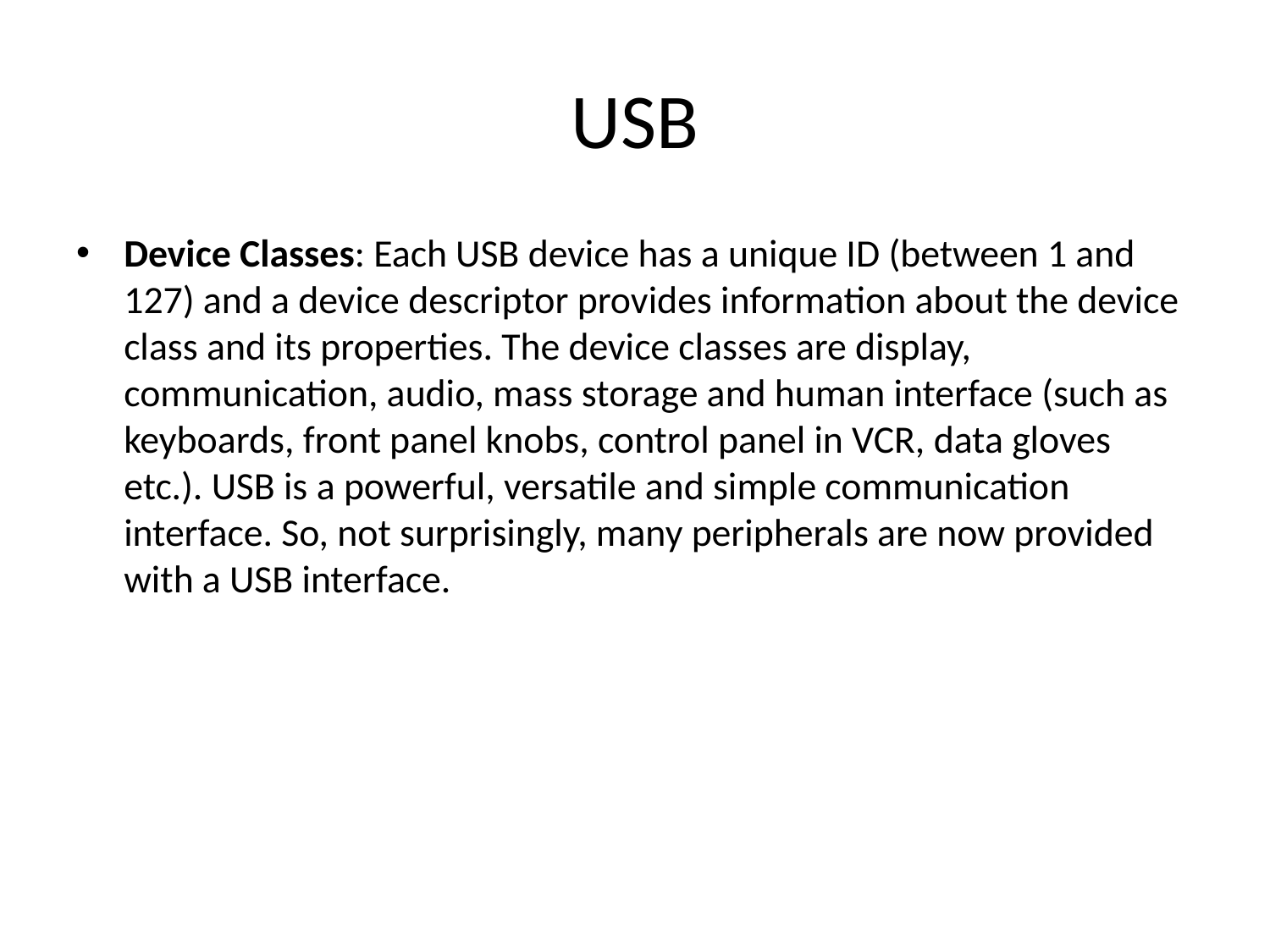

# USB
Device Classes: Each USB device has a unique ID (between 1 and 127) and a device descriptor provides information about the device class and its properties. The device classes are display, communication, audio, mass storage and human interface (such as keyboards, front panel knobs, control panel in VCR, data gloves etc.). USB is a powerful, versatile and simple communication interface. So, not surprisingly, many peripherals are now provided with a USB interface.